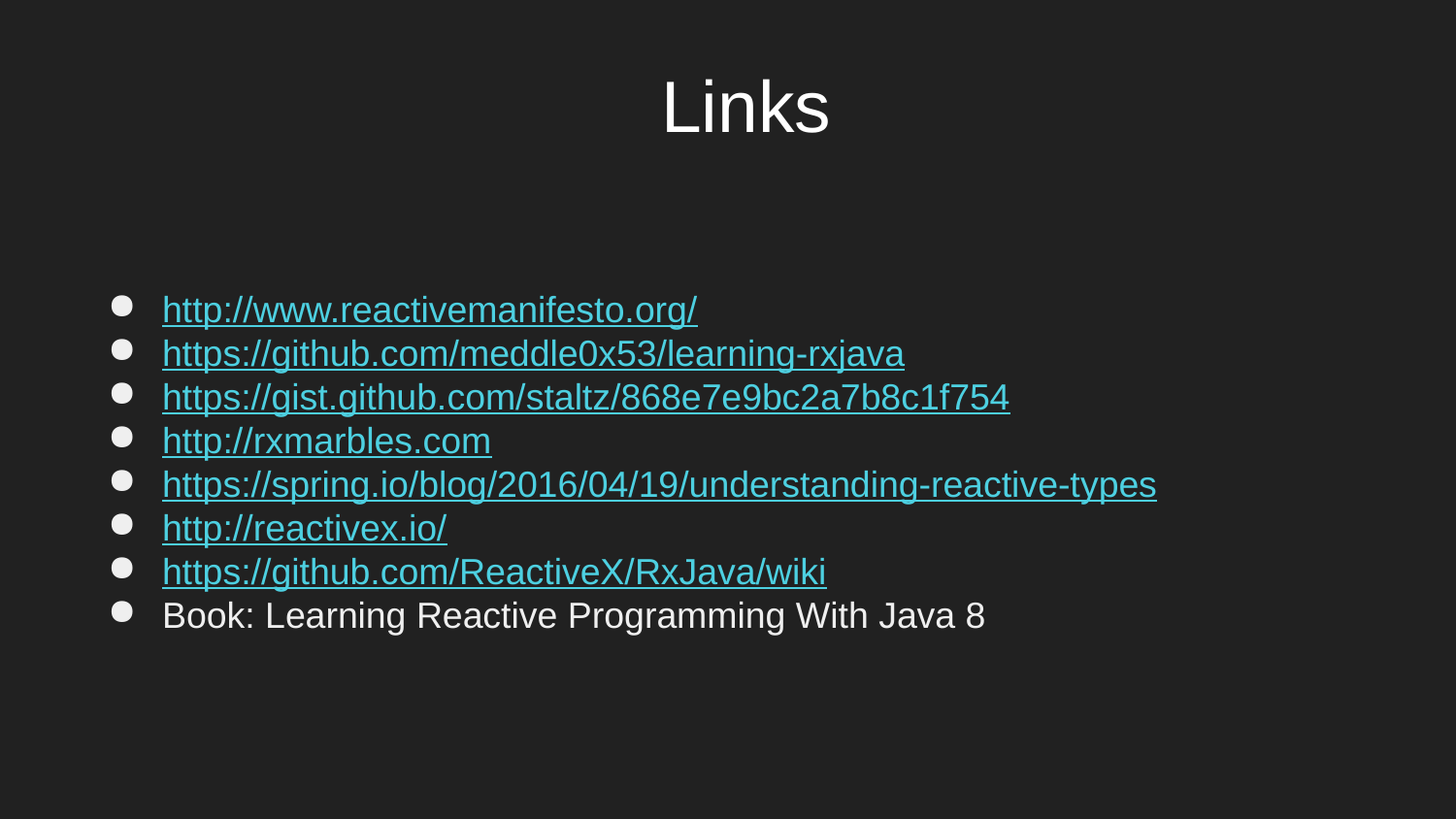

# Links
http://www.reactivemanifesto.org/
https://github.com/meddle0x53/learning-rxjava
https://gist.github.com/staltz/868e7e9bc2a7b8c1f754
http://rxmarbles.com
https://spring.io/blog/2016/04/19/understanding-reactive-types
http://reactivex.io/
https://github.com/ReactiveX/RxJava/wiki
Book: Learning Reactive Programming With Java 8